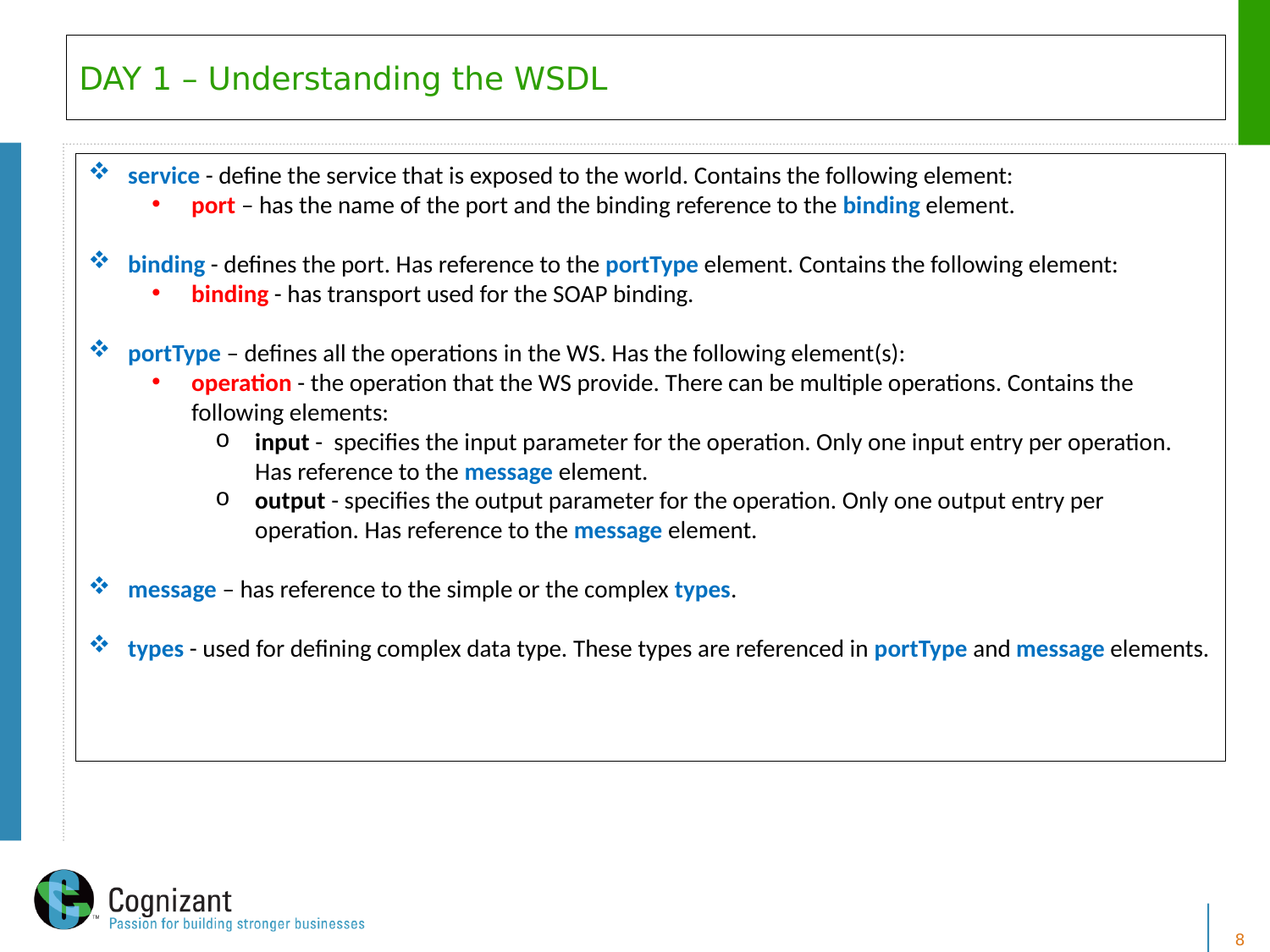

# DAY 1 – Understanding the WSDL
service - define the service that is exposed to the world. Contains the following element:
port – has the name of the port and the binding reference to the binding element.

binding - defines the port. Has reference to the portType element. Contains the following element:
binding - has transport used for the SOAP binding.

portType – defines all the operations in the WS. Has the following element(s):
operation - the operation that the WS provide. There can be multiple operations. Contains the following elements:
input -  specifies the input parameter for the operation. Only one input entry per operation. Has reference to the message element.
output - specifies the output parameter for the operation. Only one output entry per operation. Has reference to the message element.

message – has reference to the simple or the complex types.

types - used for defining complex data type. These types are referenced in portType and message elements.

8